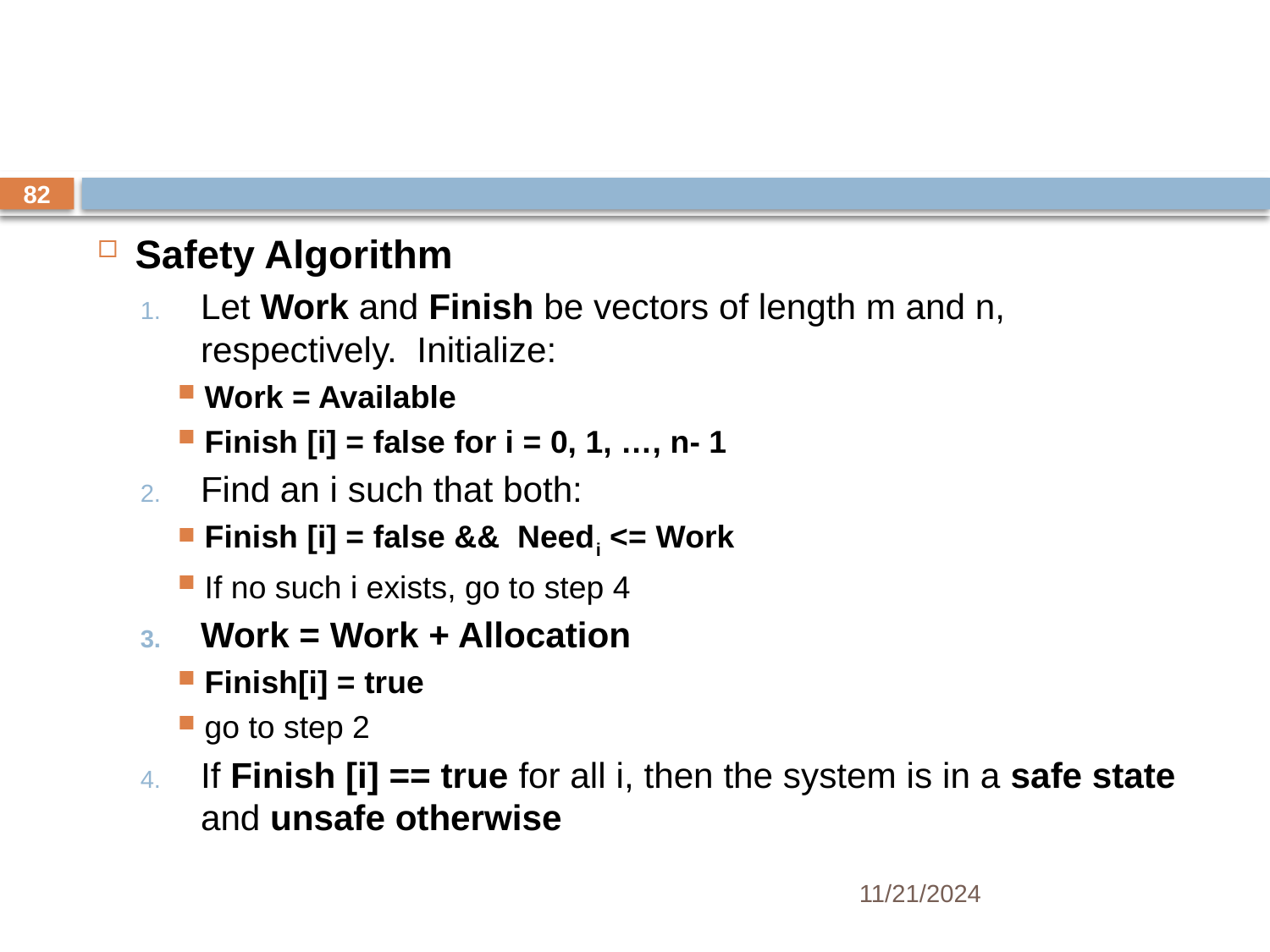

#
82
Safety Algorithm
Let Work and Finish be vectors of length m and n, respectively.  Initialize:
Work = Available
Finish [i] = false for i = 0, 1, …, n- 1
Find an i such that both:
Finish [i] = false &&  Needi <= Work
If no such i exists, go to step 4
Work = Work + Allocation
Finish[i] = true
go to step 2
If Finish [i] == true for all i, then the system is in a safe state and unsafe otherwise
11/21/2024